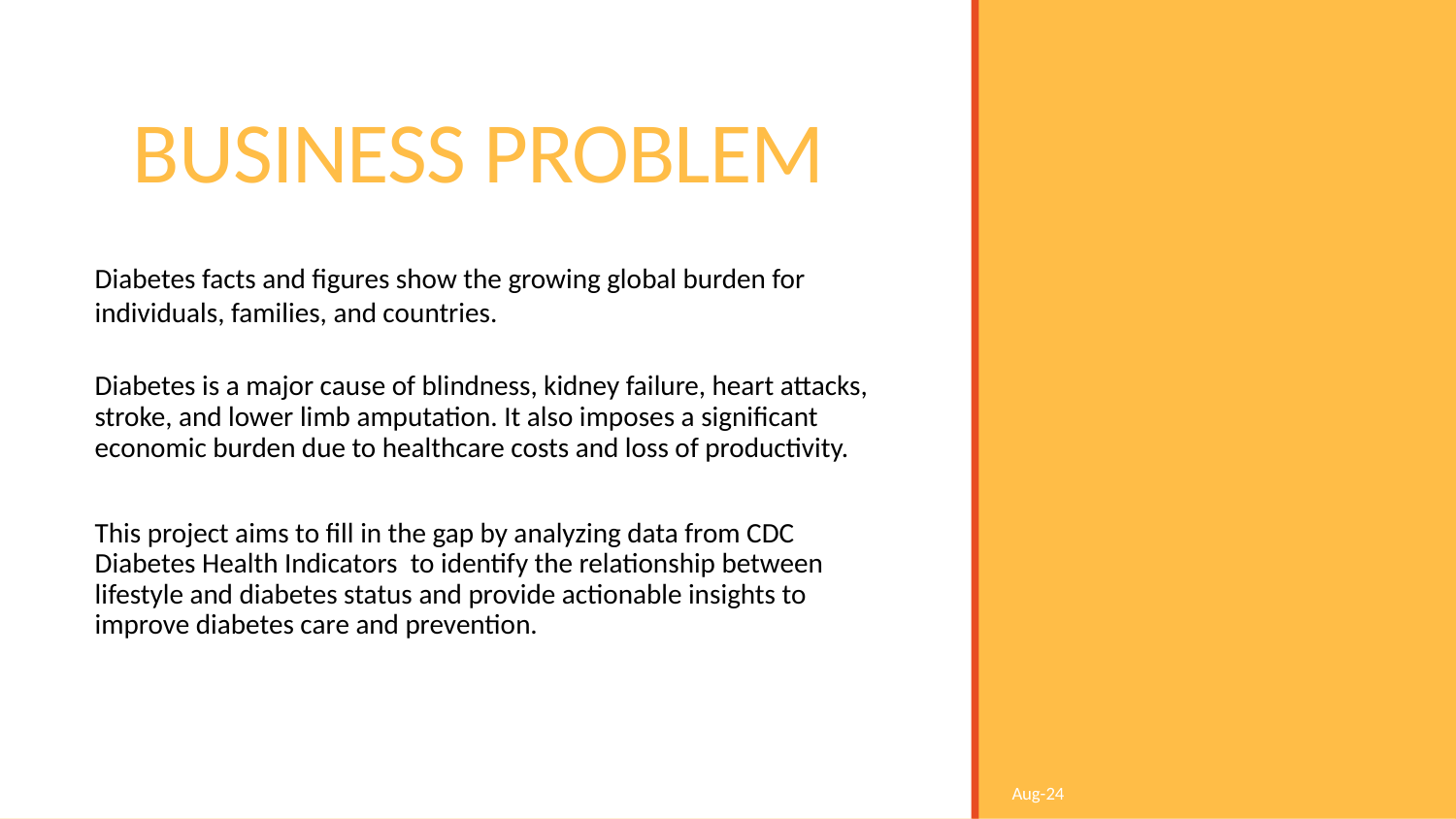

# BUSINESS PROBLEM
Diabetes facts and figures show the growing global burden for individuals, families, and countries.

Diabetes is a major cause of blindness, kidney failure, heart attacks, stroke, and lower limb amputation. It also imposes a significant economic burden due to healthcare costs and loss of productivity.

This project aims to fill in the gap by analyzing data from CDC Diabetes Health Indicators  to identify the relationship between lifestyle and diabetes status and provide actionable insights to improve diabetes care and prevention.

Aug-24